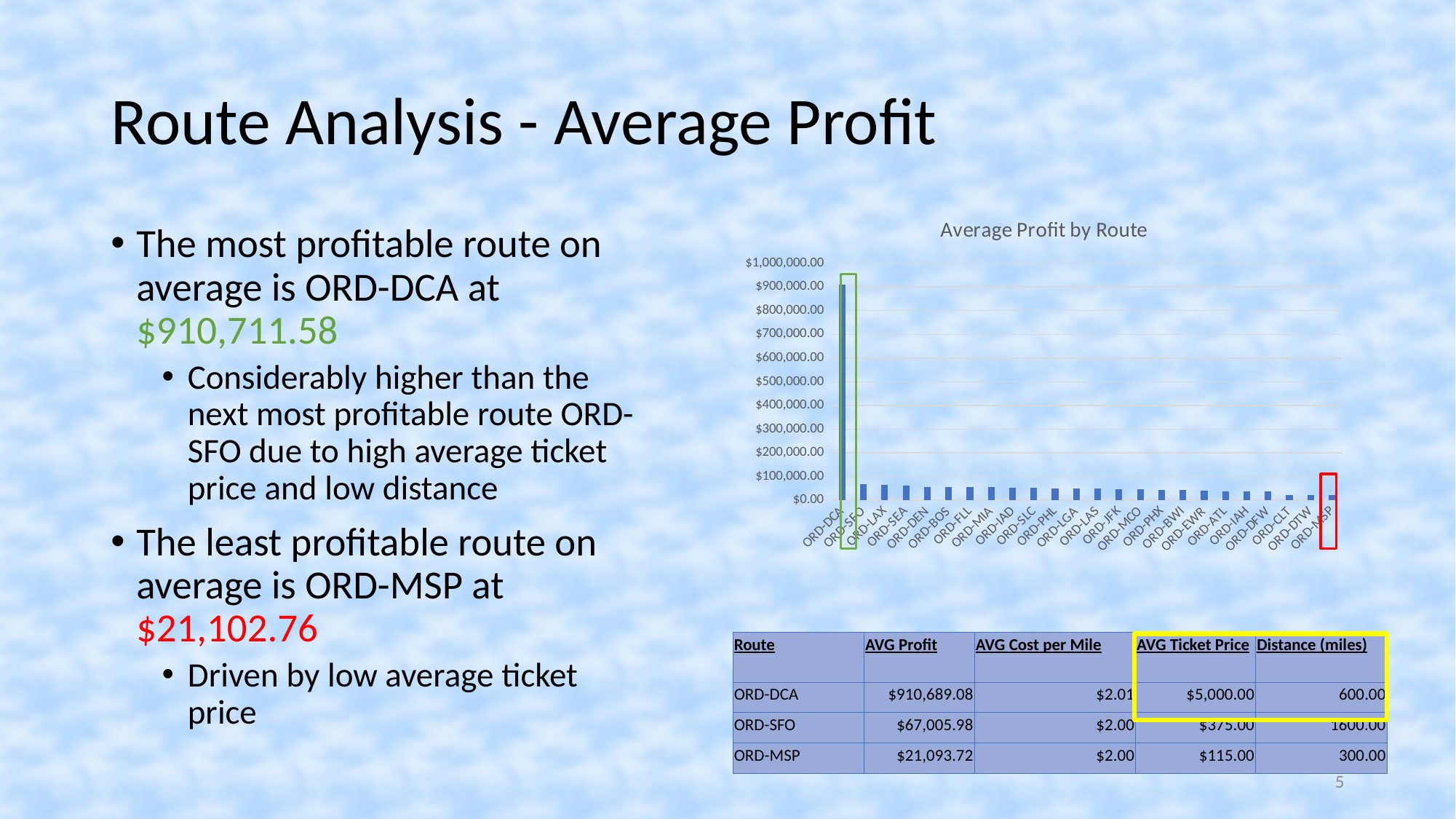

Route Analysis - Average Profit

### Chart: Average Profit by Route

| Category | Average Profit |
|---|---|
| ORD-DCA | 910711.58 |
| ORD-SFO | 67066.48 |
| ORD-LAX | 63526.95 |
| ORD-SEA | 63470.46 |
| ORD-DEN | 55345.0 |
| ORD-BOS | 54927.21 |
| ORD-FLL | 54882.11 |
| ORD-MIA | 54490.13 |
| ORD-IAD | 53959.33 |
| ORD-SLC | 52714.83 |
| ORD-PHL | 50343.05 |
| ORD-LGA | 50224.55 |
| ORD-LAS | 49616.43 |
| ORD-JFK | 46005.65 |
| ORD-MCO | 45801.67 |
| ORD-PHX | 45010.06 |
| ORD-BWI | 43528.59 |
| ORD-EWR | 40920.34 |
| ORD-ATL | 36815.63 |
| ORD-IAH | 36377.64 |
| ORD-DFW | 36058.9 |
| ORD-CLT | 22114.58 |
| ORD-DTW | 21141.4 |
| ORD-MSP | 21102.76 |
The most profitable route on average is ORD-DCA at $910,711.58
Considerably higher than the next most profitable route ORD-SFO due to high average ticket price and low distance
The least profitable route on average is ORD-MSP at $21,102.76
Driven by low average ticket price

| Route | AVG Profit | AVG Cost per Mile | AVG Ticket Price | Distance (miles) |
| --- | --- | --- | --- | --- |
| ORD-DCA | $910,689.08 | $2.01 | $5,000.00 | 600.00 |
| ORD-SFO | $67,005.98 | $2.00 | $375.00 | 1600.00 |
| ORD-MSP | $21,093.72 | $2.00 | $115.00 | 300.00 |

5